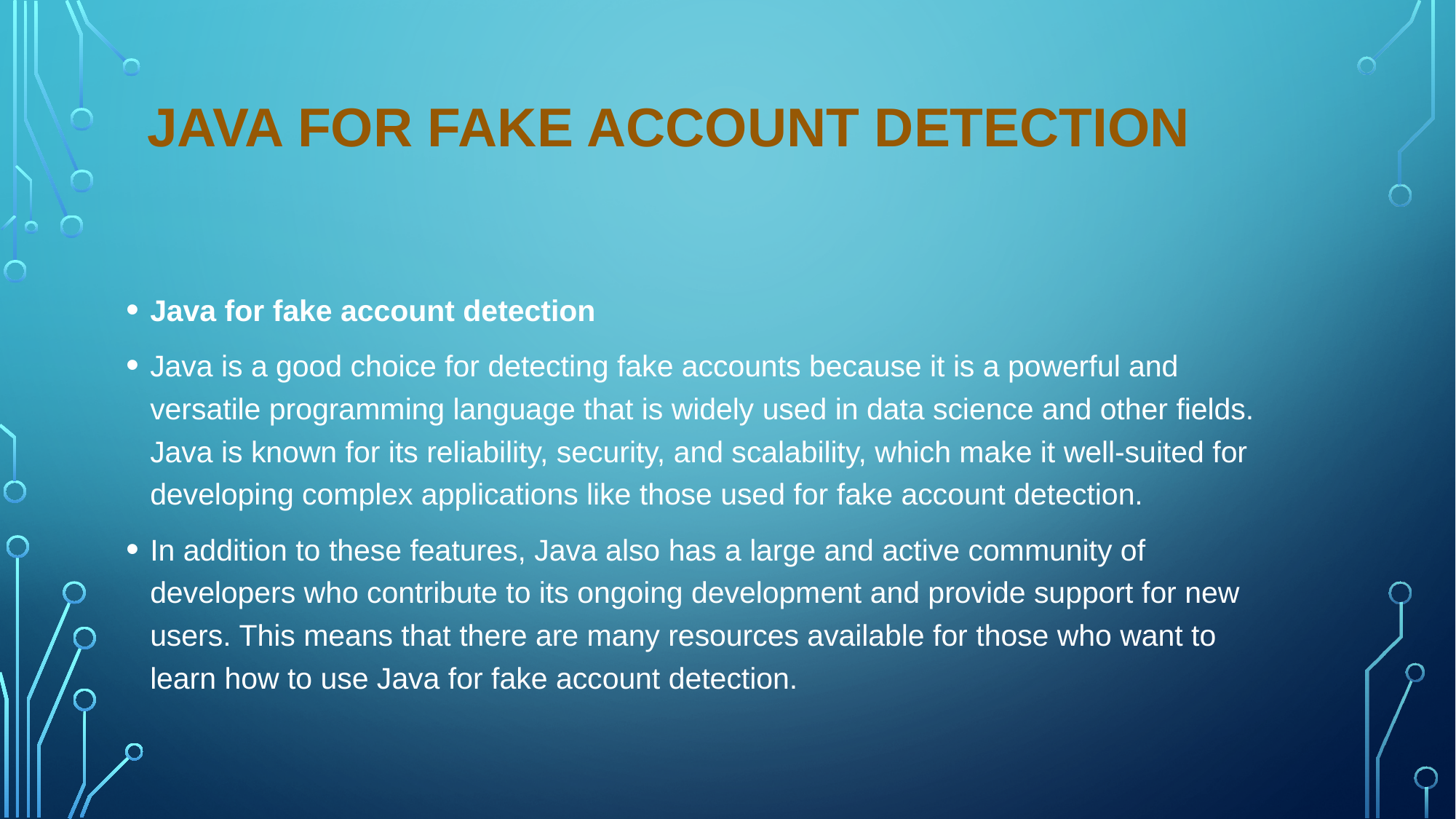

# Java for fake account detection
Java for fake account detection
Java is a good choice for detecting fake accounts because it is a powerful and versatile programming language that is widely used in data science and other fields. Java is known for its reliability, security, and scalability, which make it well-suited for developing complex applications like those used for fake account detection.
In addition to these features, Java also has a large and active community of developers who contribute to its ongoing development and provide support for new users. This means that there are many resources available for those who want to learn how to use Java for fake account detection.